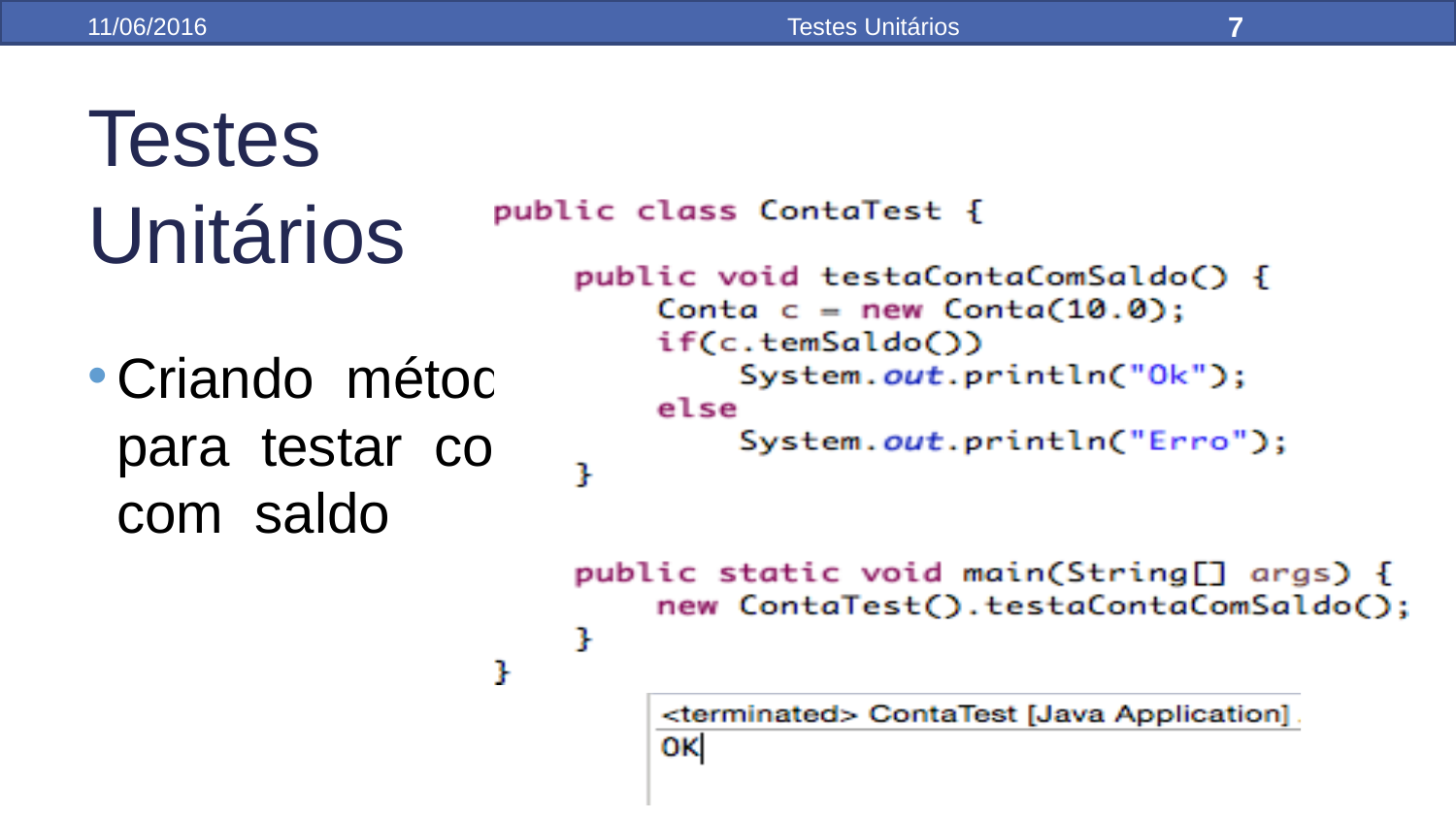

7
11/06/2016
Testes Unitários
Testes Unitários
Criando  método  para  testar  conta com  saldo